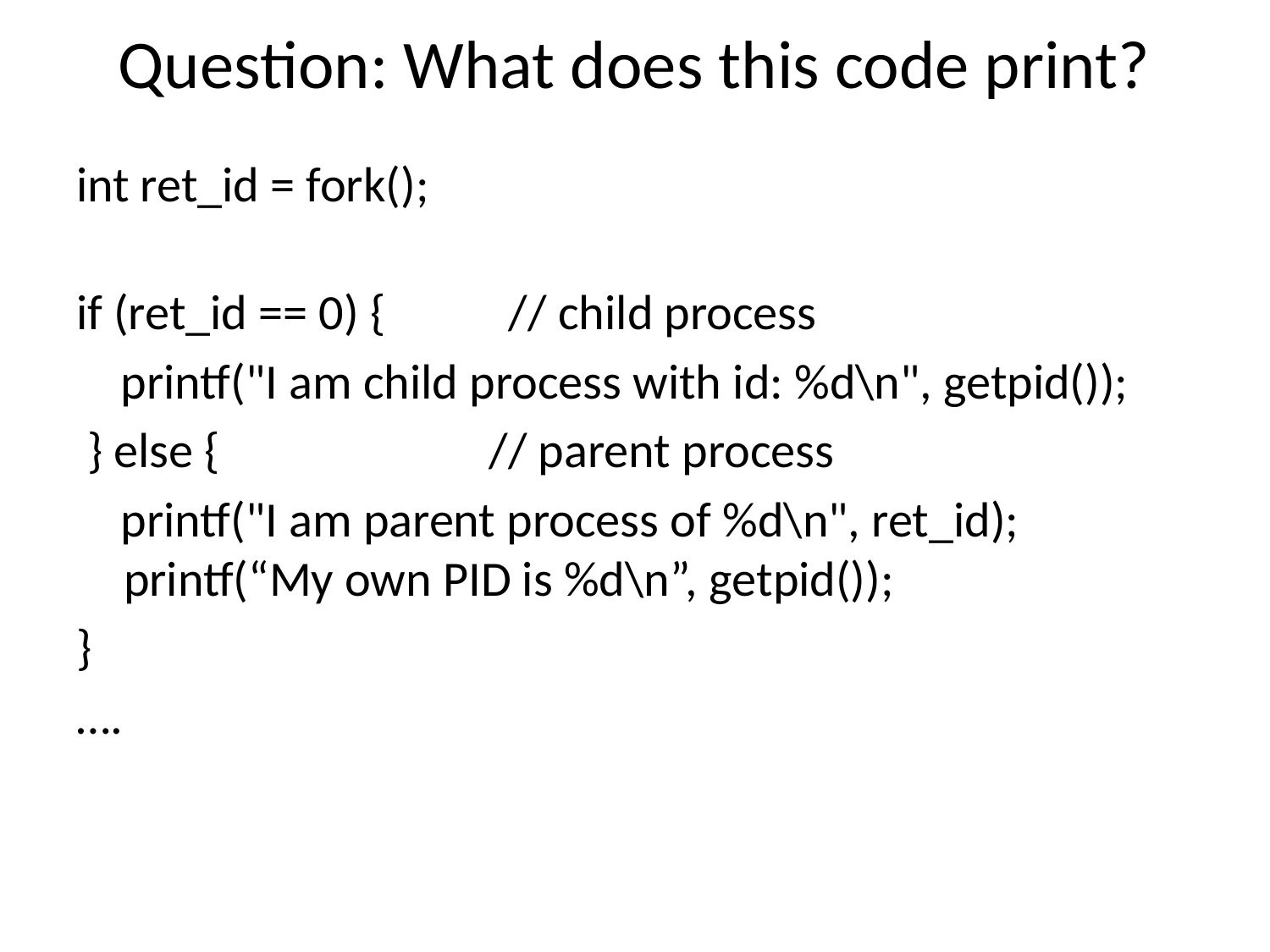

# Question: What does this code print?
int ret_id = fork();
if (ret_id == 0) {           // child process
    printf("I am child process with id: %d\n", getpid());
 } else {                        // parent process
    printf("I am parent process of %d\n", ret_id);
printf(“My own PID is %d\n”, getpid());
}
….